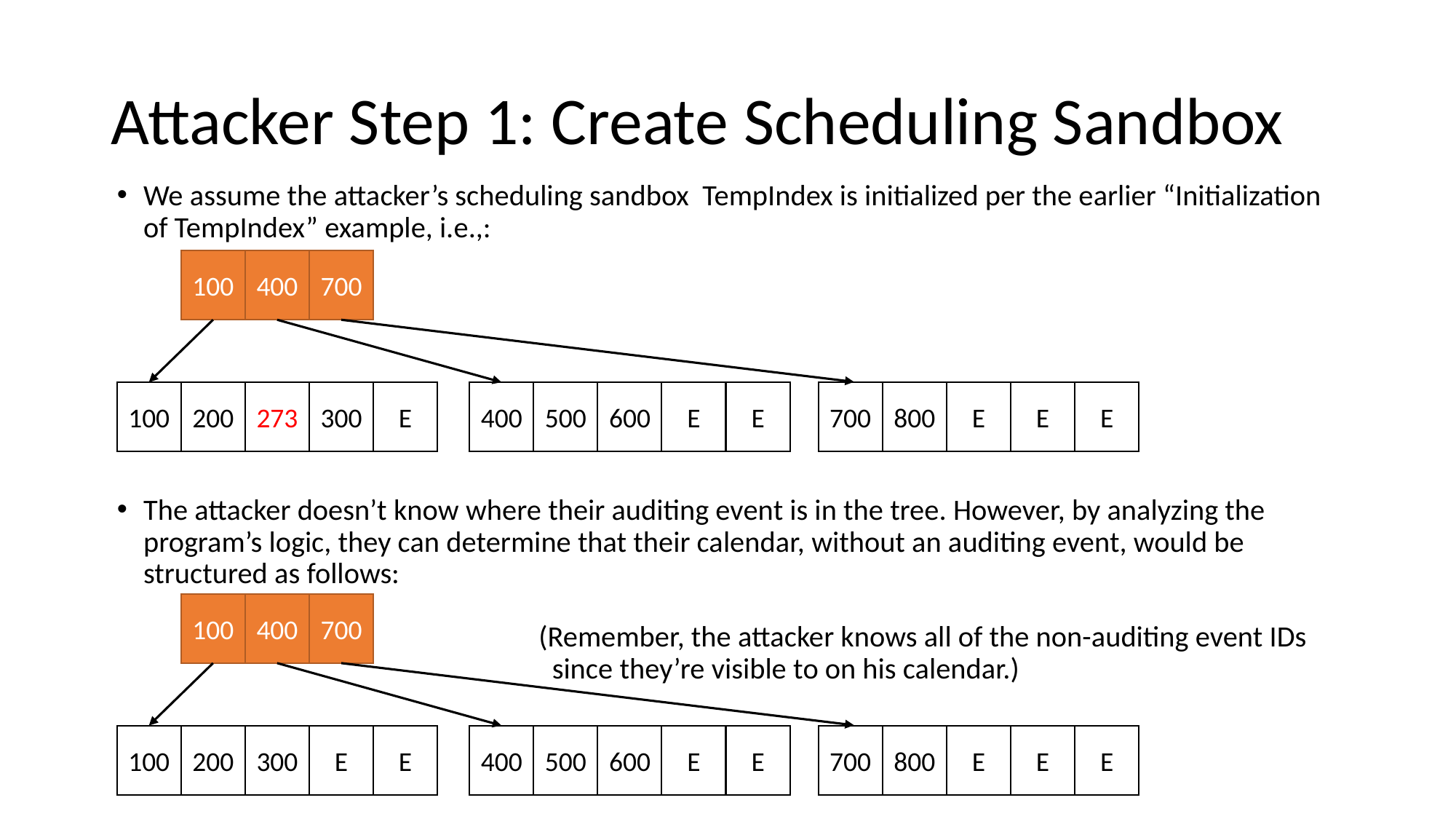

# Attacker Step 1: Create Scheduling Sandbox
We assume the attacker’s scheduling sandbox  TempIndex is initialized per the earlier “Initialization of TempIndex” example, i.e.,:

The attacker doesn’t know where their auditing event is in the tree. However, by analyzing the program’s logic, they can determine that their calendar, without an auditing event, would be structured as follows:
                                                           (Remember, the attacker knows all of the non-auditing event IDs
                                                             since they’re visible to on his calendar.)
700
100
400
E
E
500
600
400
E
E
800
E
700
E
300
200
273
100
700
100
400
E
E
500
600
400
E
E
800
E
700
E
E
200
300
100